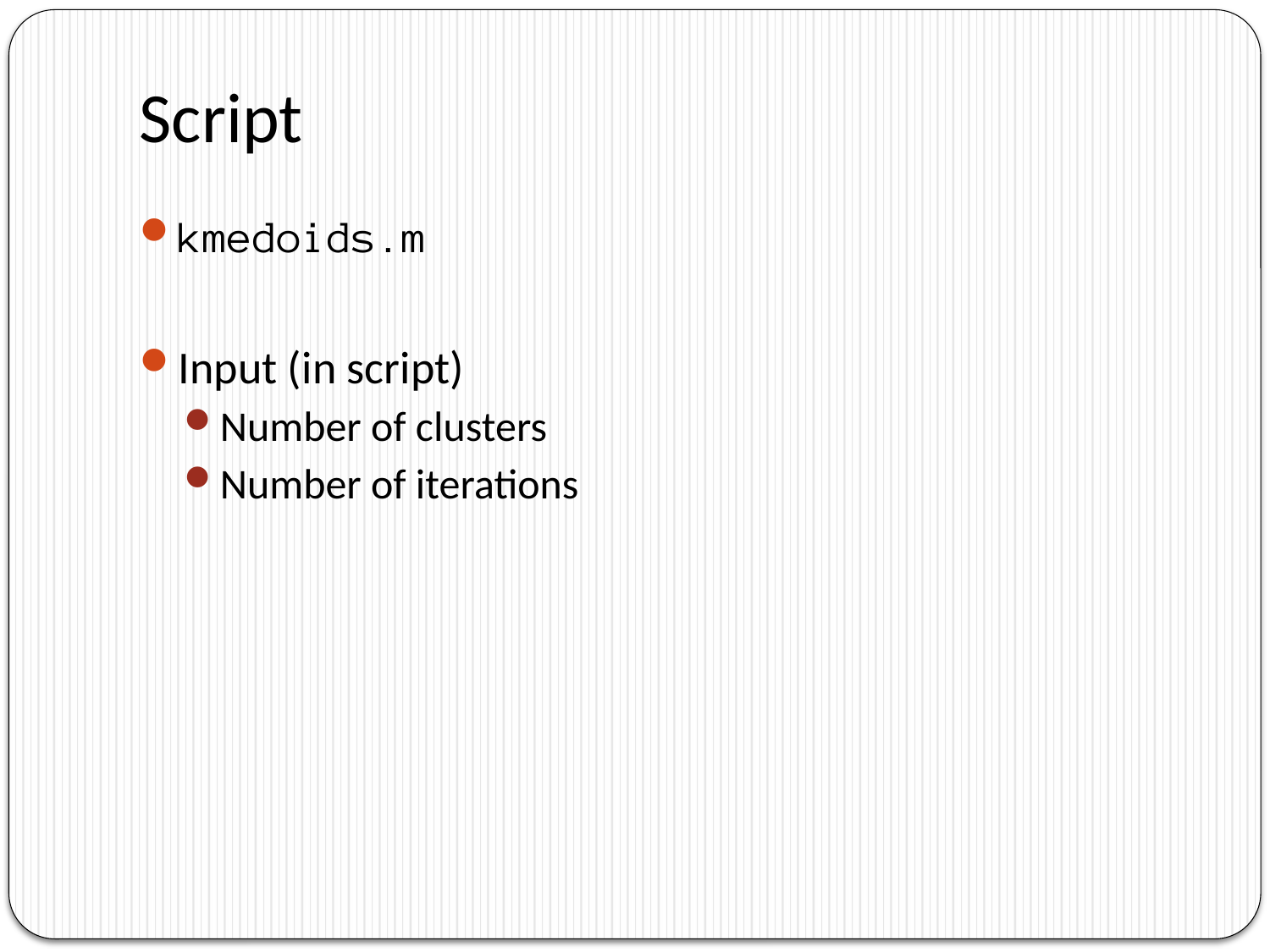

# Script
kmedoids.m

Input (in script)
Number of clusters
Number of iterations